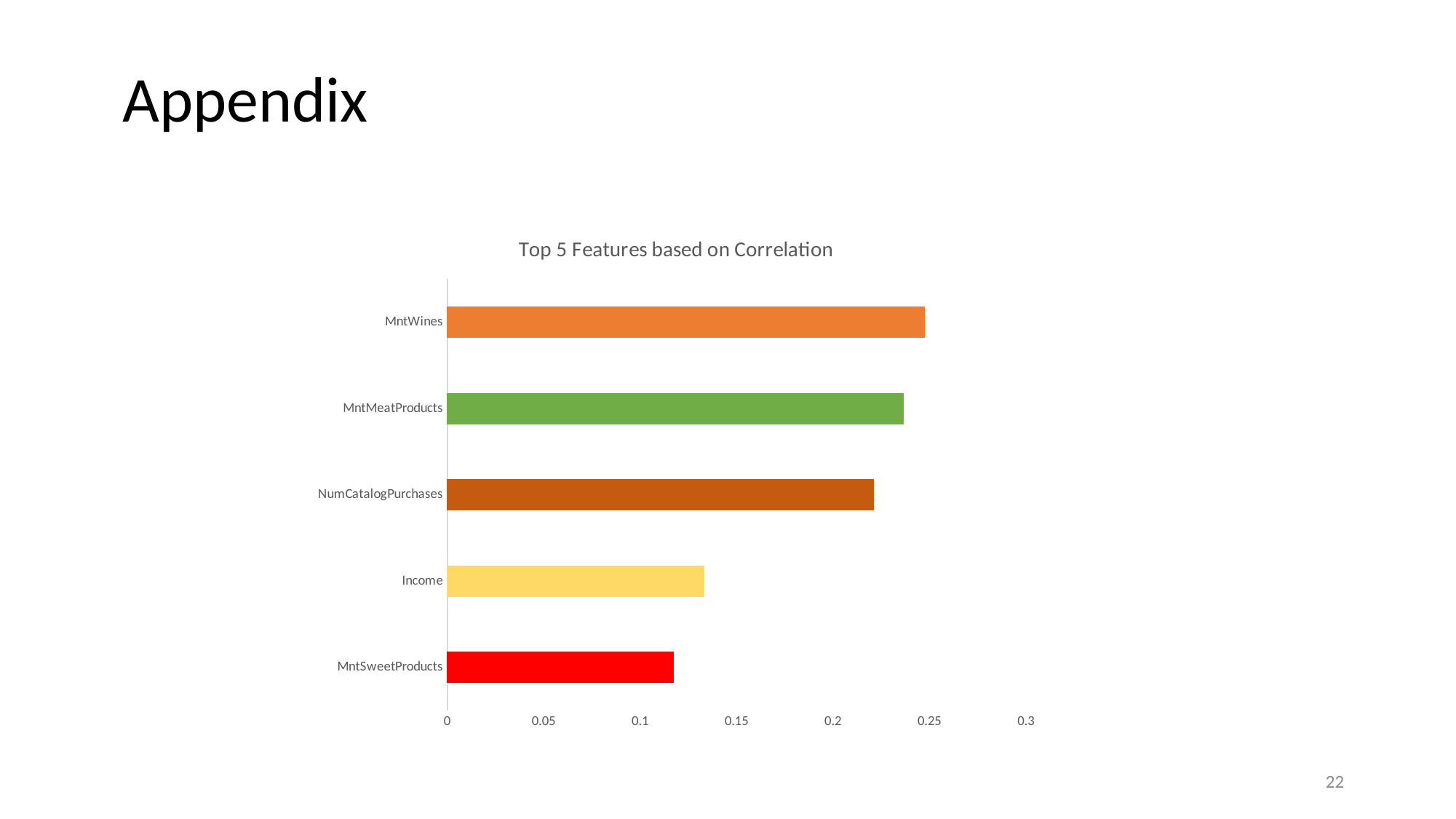

Appendix

### Chart:

| Category | Top 5 Features based on Correlation |
|---|---|
| MntSweetProducts | 0.117372 |
| Income | 0.133047 |
| NumCatalogPurchases | 0.22081 |
| MntMeatProducts | 0.236335 |
| MntWines | 0.247254 |
22